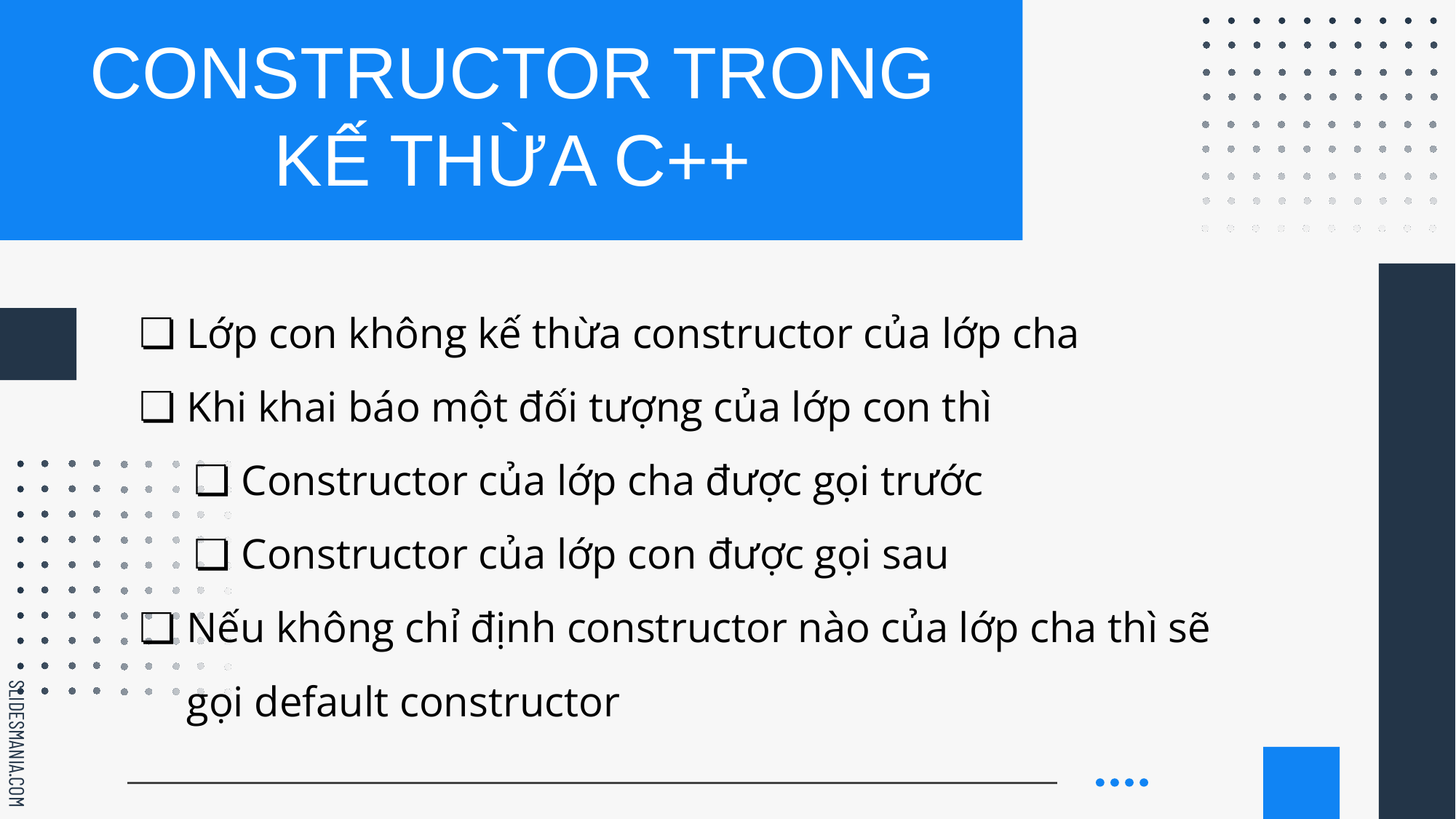

# CONSTRUCTOR TRONG KẾ THỪA C++
Lớp con không kế thừa constructor của lớp cha
Khi khai báo một đối tượng của lớp con thì
Constructor của lớp cha được gọi trước
Constructor của lớp con được gọi sau
Nếu không chỉ định constructor nào của lớp cha thì sẽ gọi default constructor